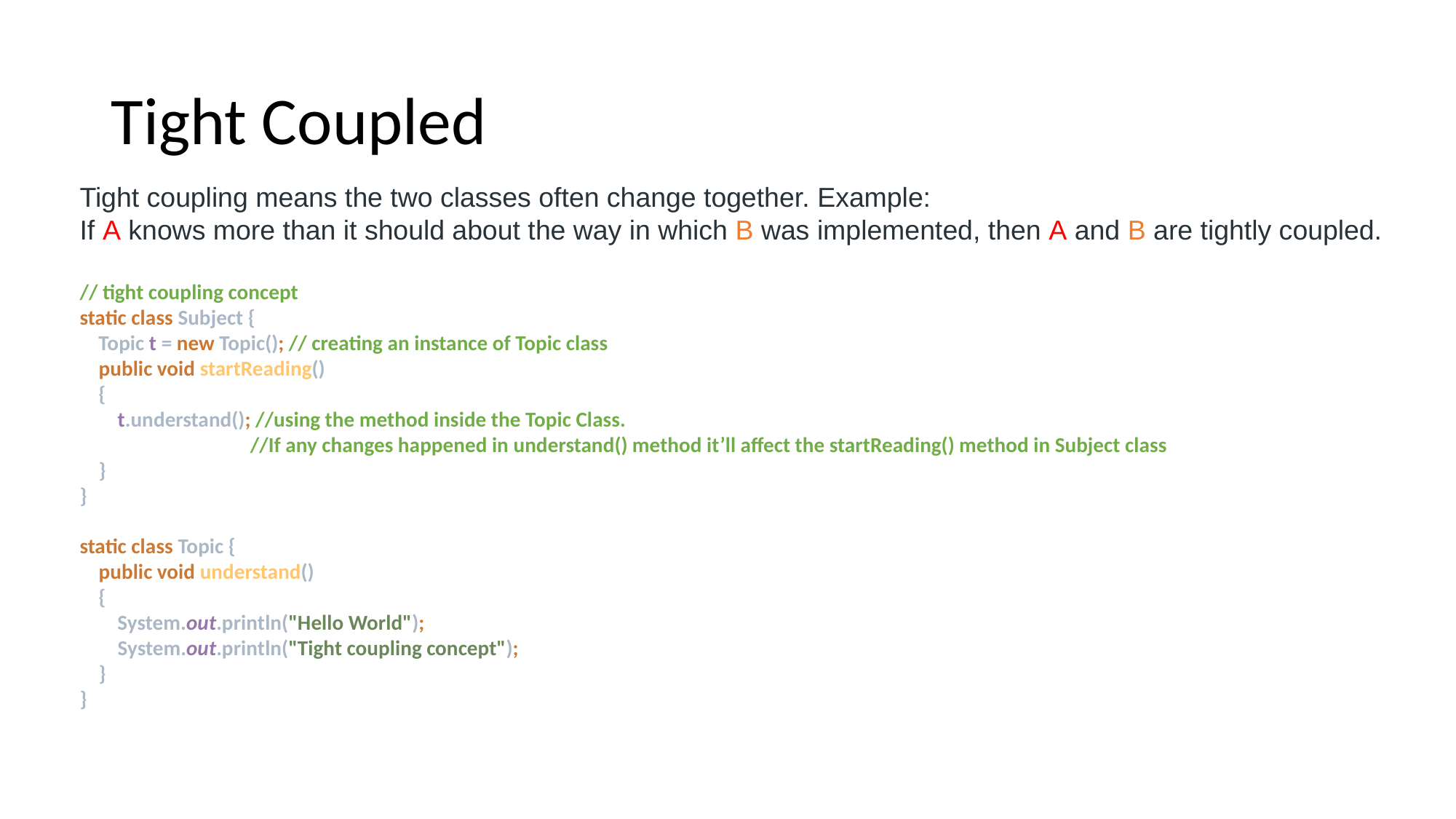

# Tight Coupled
Tight coupling means the two classes often change together. Example:
If A knows more than it should about the way in which B was implemented, then A and B are tightly coupled.

// tight coupling concept
static class Subject {
    Topic t = new Topic(); // creating an instance of Topic class
    public void startReading()
    {
        t.understand(); //using the method inside the Topic Class.
	             //If any changes happened in understand() method it’ll affect the startReading() method in Subject class
    }
}
static class Topic {
    public void understand()
    {
        System.out.println("Hello World");
        System.out.println("Tight coupling concept");
    }
}